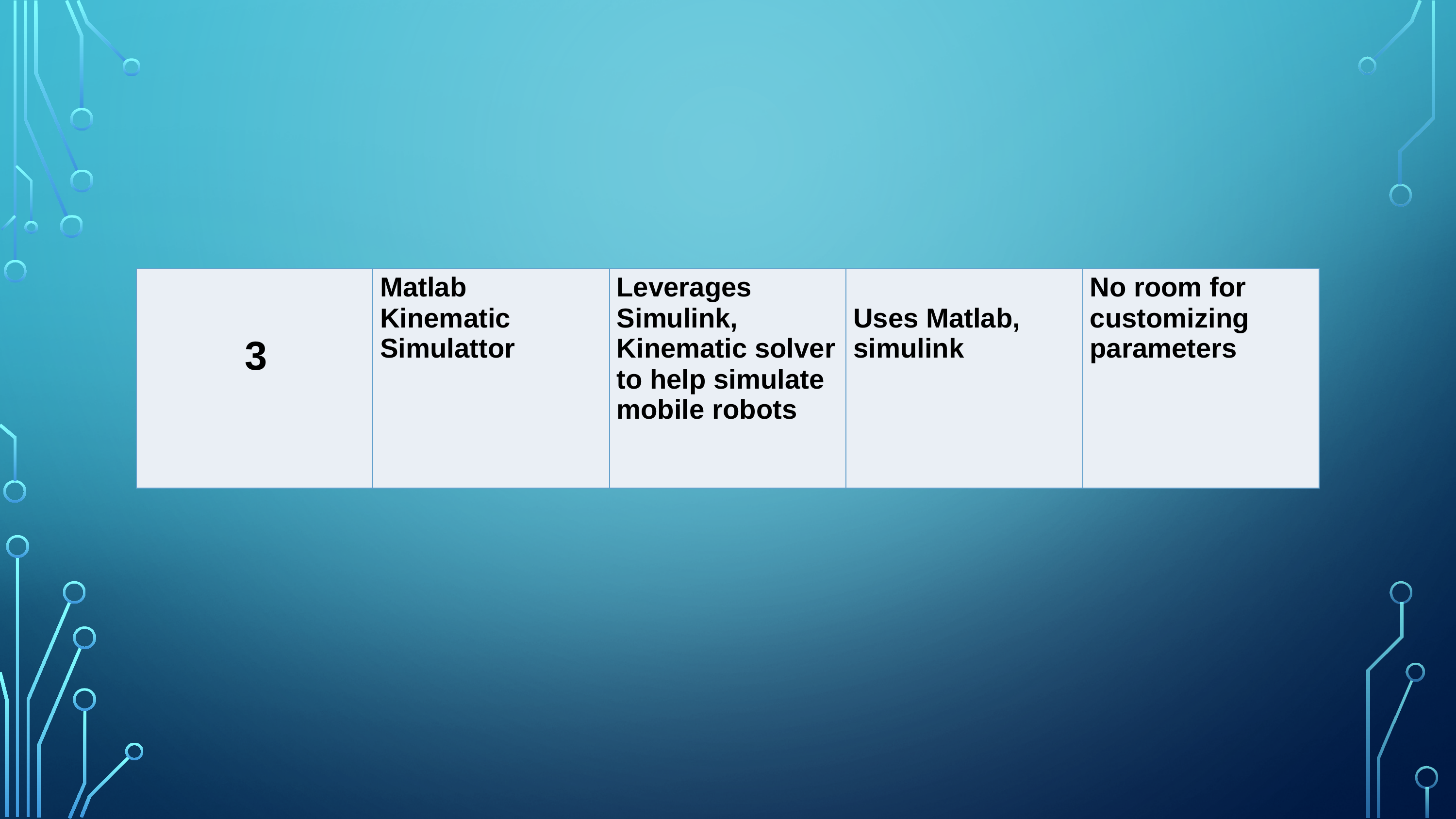

| 3 | Matlab Kinematic Simulattor | Leverages Simulink, Kinematic solver to help simulate mobile robots | Uses Matlab, simulink | No room for customizing parameters |
| --- | --- | --- | --- | --- |